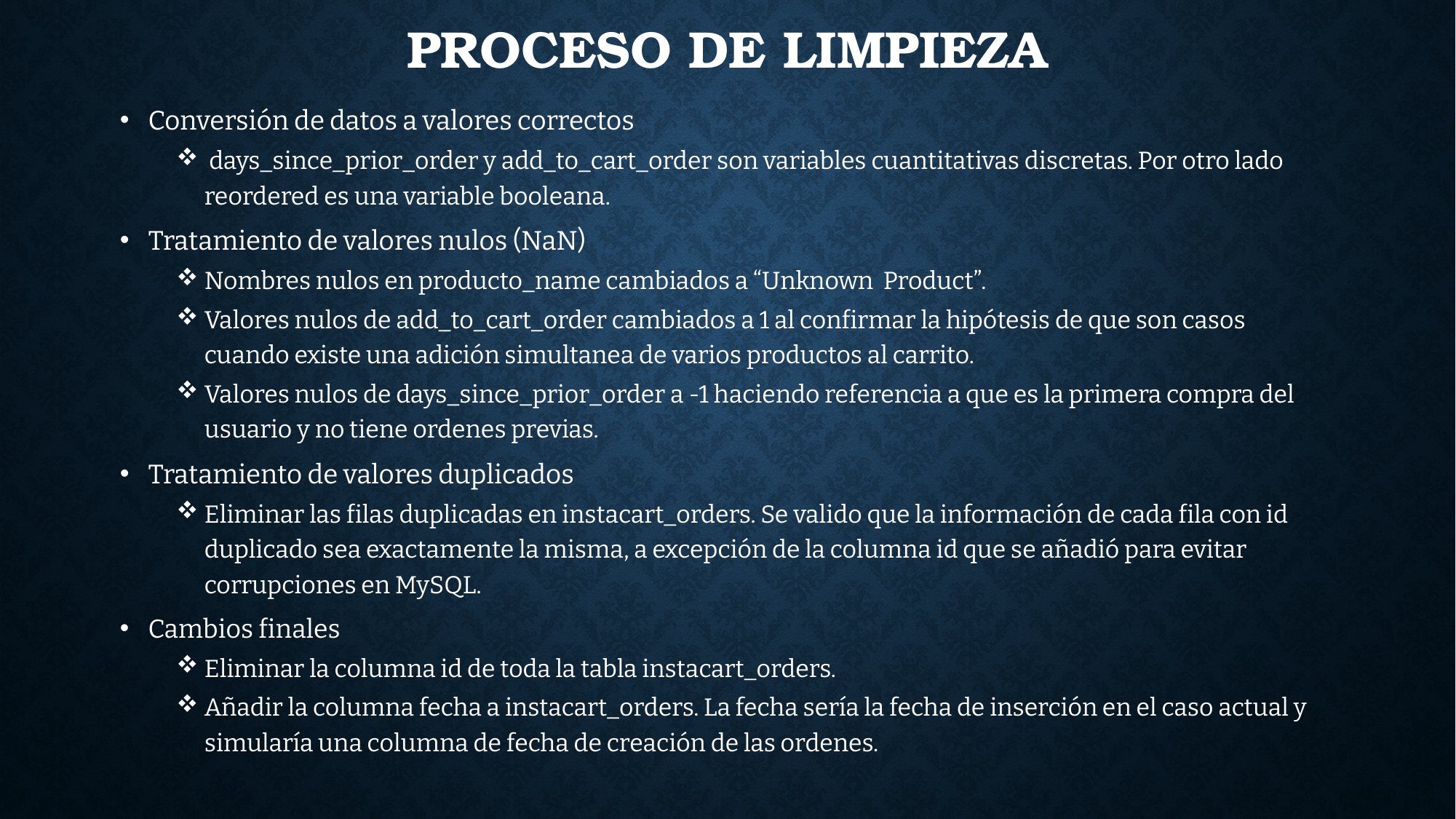

# PROCESO DE LIMPIEZA
Conversión de datos a valores correctos
 days_since_prior_order y add_to_cart_order son variables cuantitativas discretas. Por otro lado reordered es una variable booleana.
Tratamiento de valores nulos (NaN)
Nombres nulos en producto_name cambiados a “Unknown  Product”.
Valores nulos de add_to_cart_order cambiados a 1 al confirmar la hipótesis de que son casos cuando existe una adición simultanea de varios productos al carrito.
Valores nulos de days_since_prior_order a -1 haciendo referencia a que es la primera compra del usuario y no tiene ordenes previas.
Tratamiento de valores duplicados
Eliminar las filas duplicadas en instacart_orders. Se valido que la información de cada fila con id duplicado sea exactamente la misma, a excepción de la columna id que se añadió para evitar corrupciones en MySQL.
Cambios finales
Eliminar la columna id de toda la tabla instacart_orders.
Añadir la columna fecha a instacart_orders. La fecha sería la fecha de inserción en el caso actual y simularía una columna de fecha de creación de las ordenes.